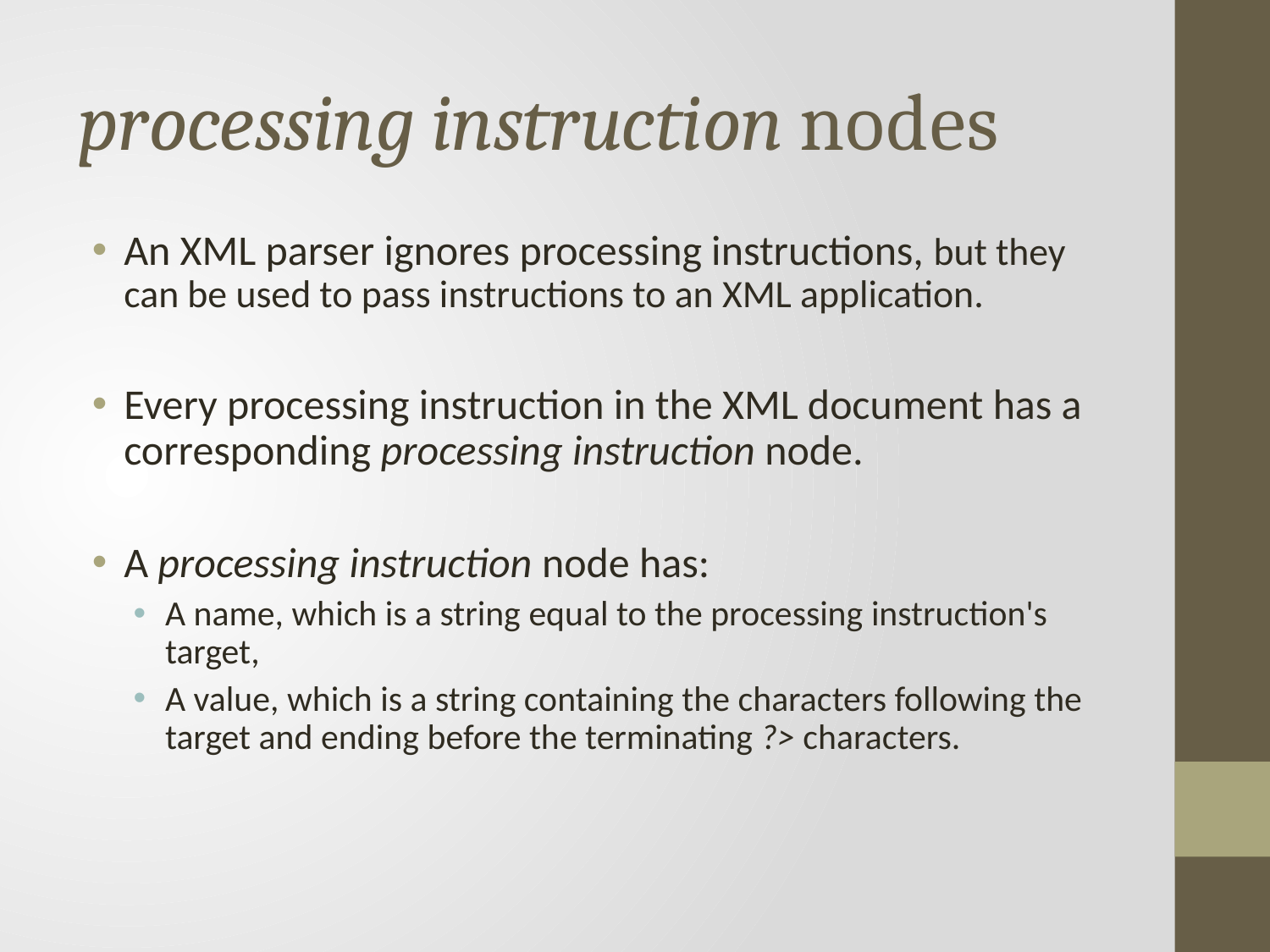

# processing instruction nodes
An XML parser ignores processing instructions, but they can be used to pass instructions to an XML application.

Every processing instruction in the XML document has a corresponding processing instruction node.

A processing instruction node has:
A name, which is a string equal to the processing instruction's target,
A value, which is a string containing the characters following the target and ending before the terminating ?> characters.